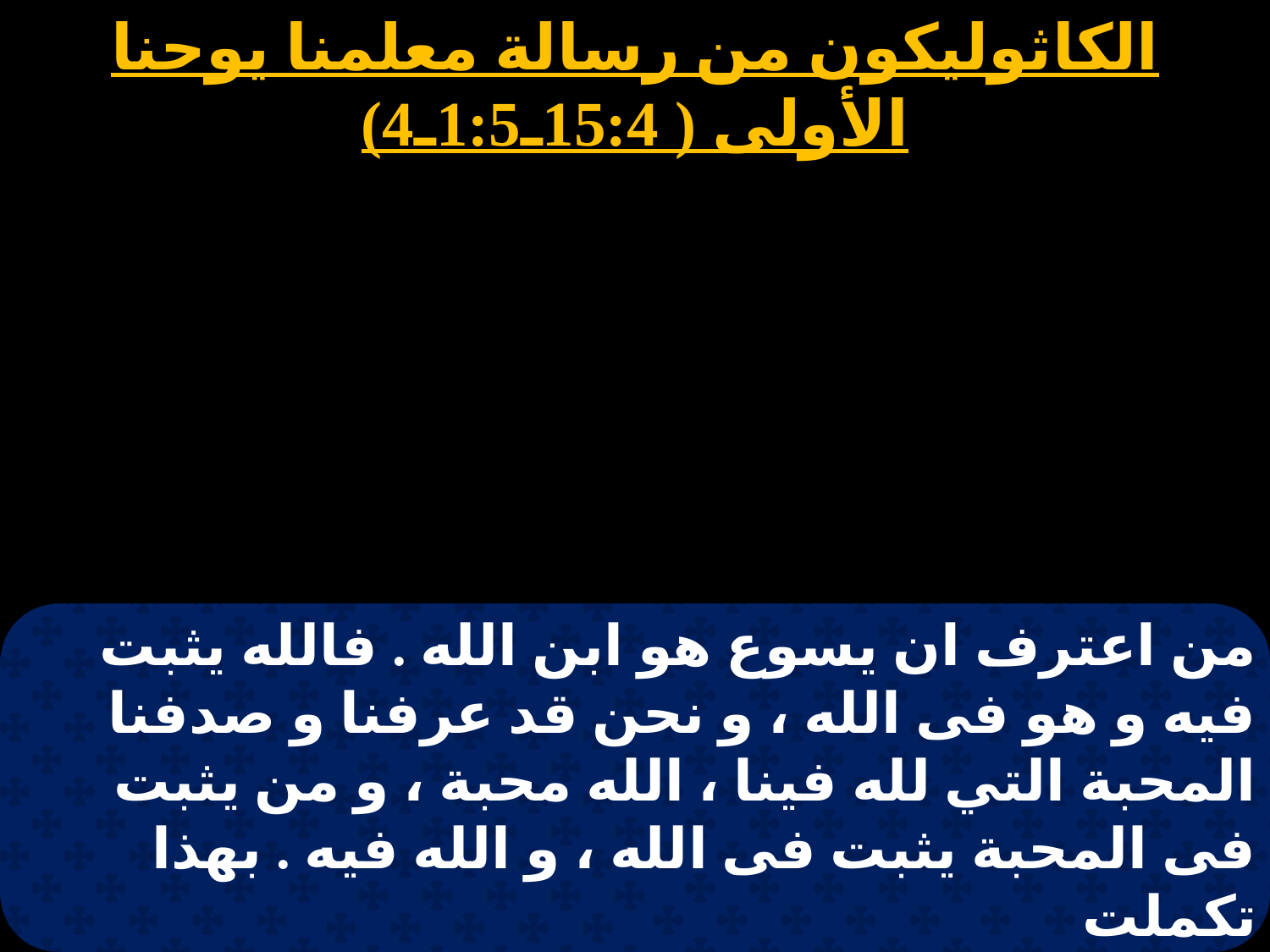

الكاثوليكون من رسالة معلمنا يوحنا الأولى ( 15:4ـ1:5ـ4)
من اعترف ان يسوع هو ابن الله . فالله يثبت فيه و هو فى الله ، و نحن قد عرفنا و صدفنا المحبة التي لله فينا ، الله محبة ، و من يثبت فى المحبة يثبت فى الله ، و الله فيه . بهذا تكملت